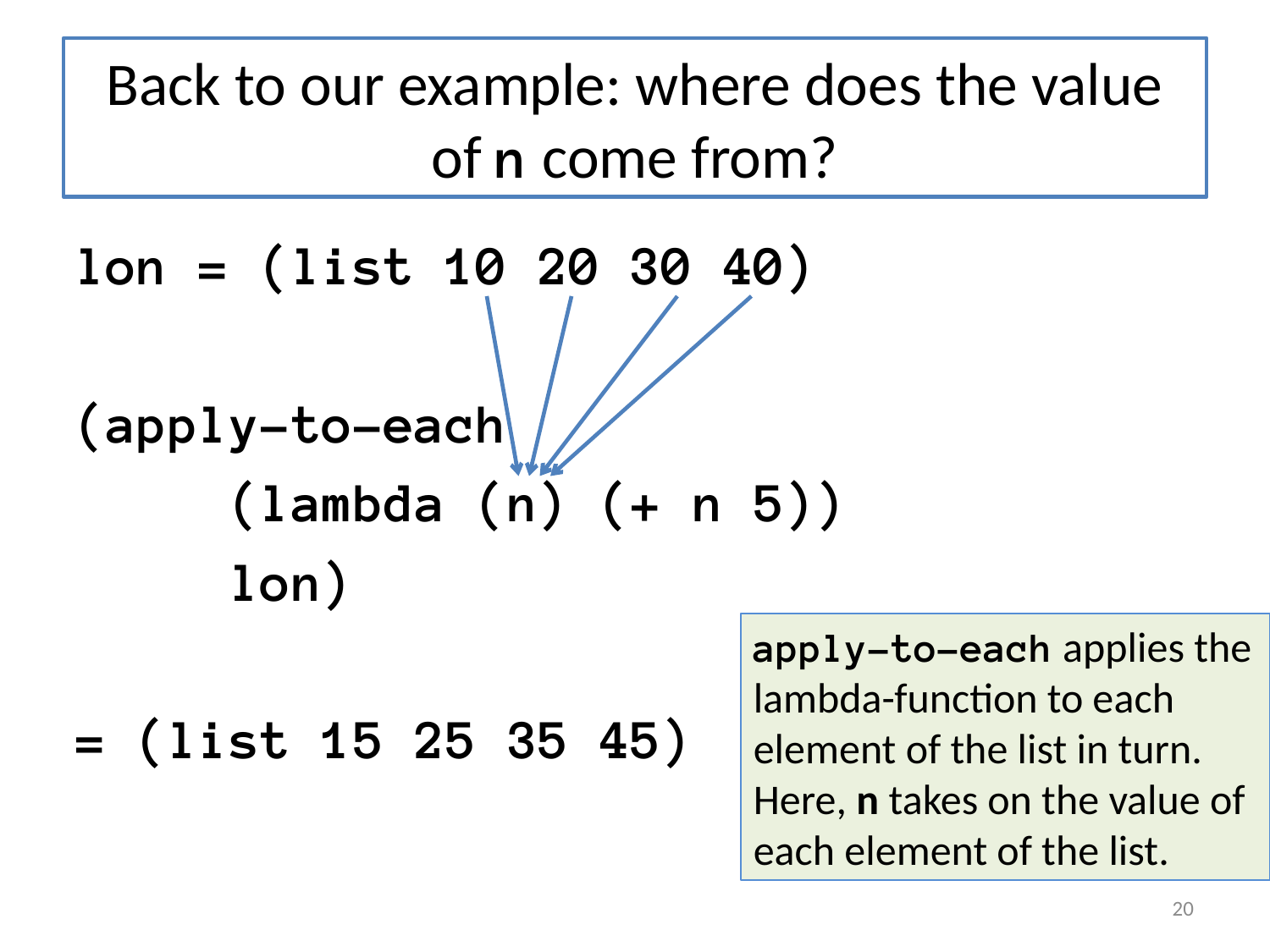

# Back to our example: where does the value of n come from?
lon = (list 10 20 30 40)

(apply-to-each
     (lambda (n) (+ n 5))
     lon)

= (list 15 25 35 45)
apply-to-each applies the lambda-function to each element of the list in turn.  Here, n takes on the value of each element of the list.
20